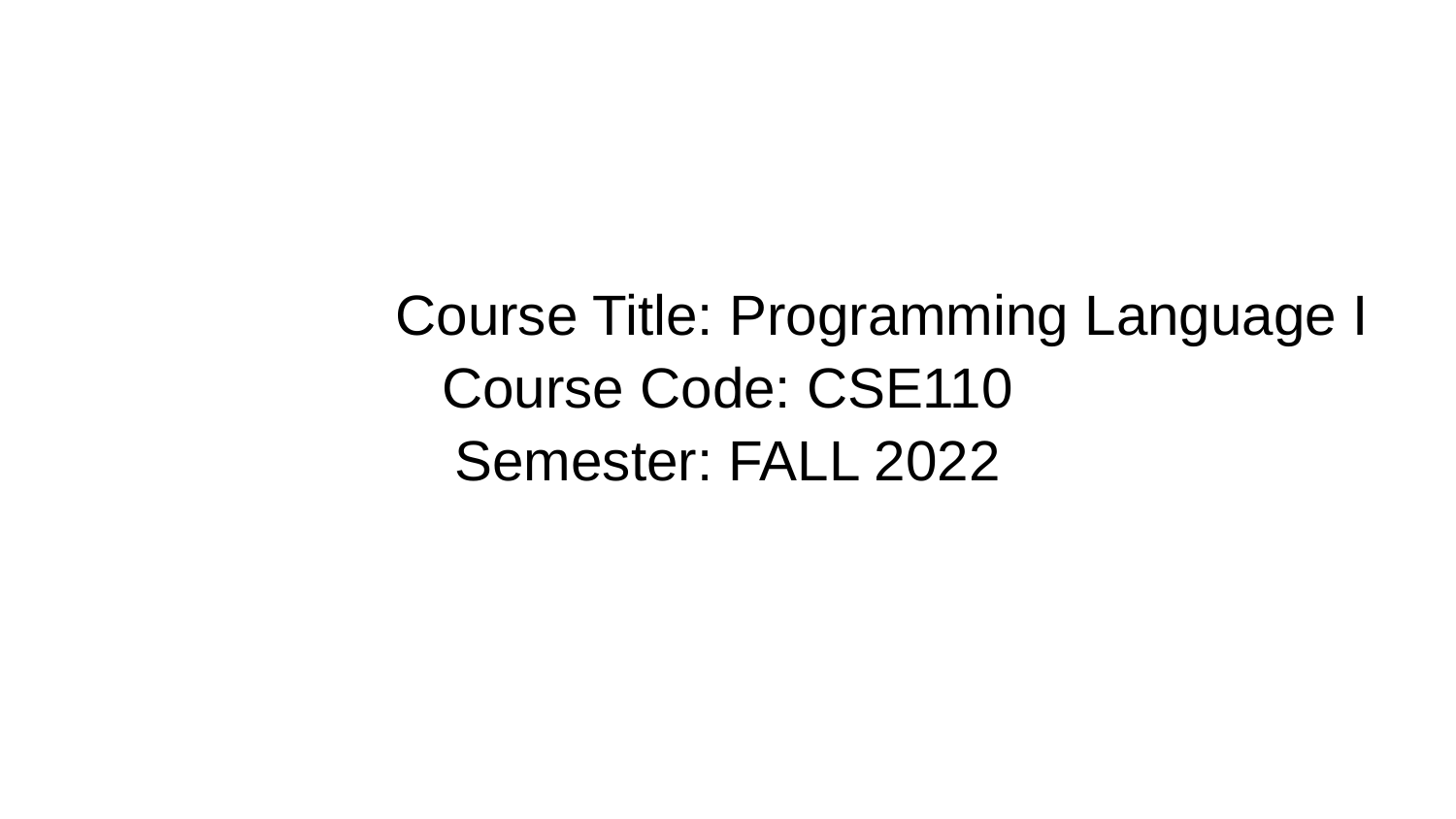

# Course Title: Programming Language I
Course Code: CSE110
Semester: FALL 2022